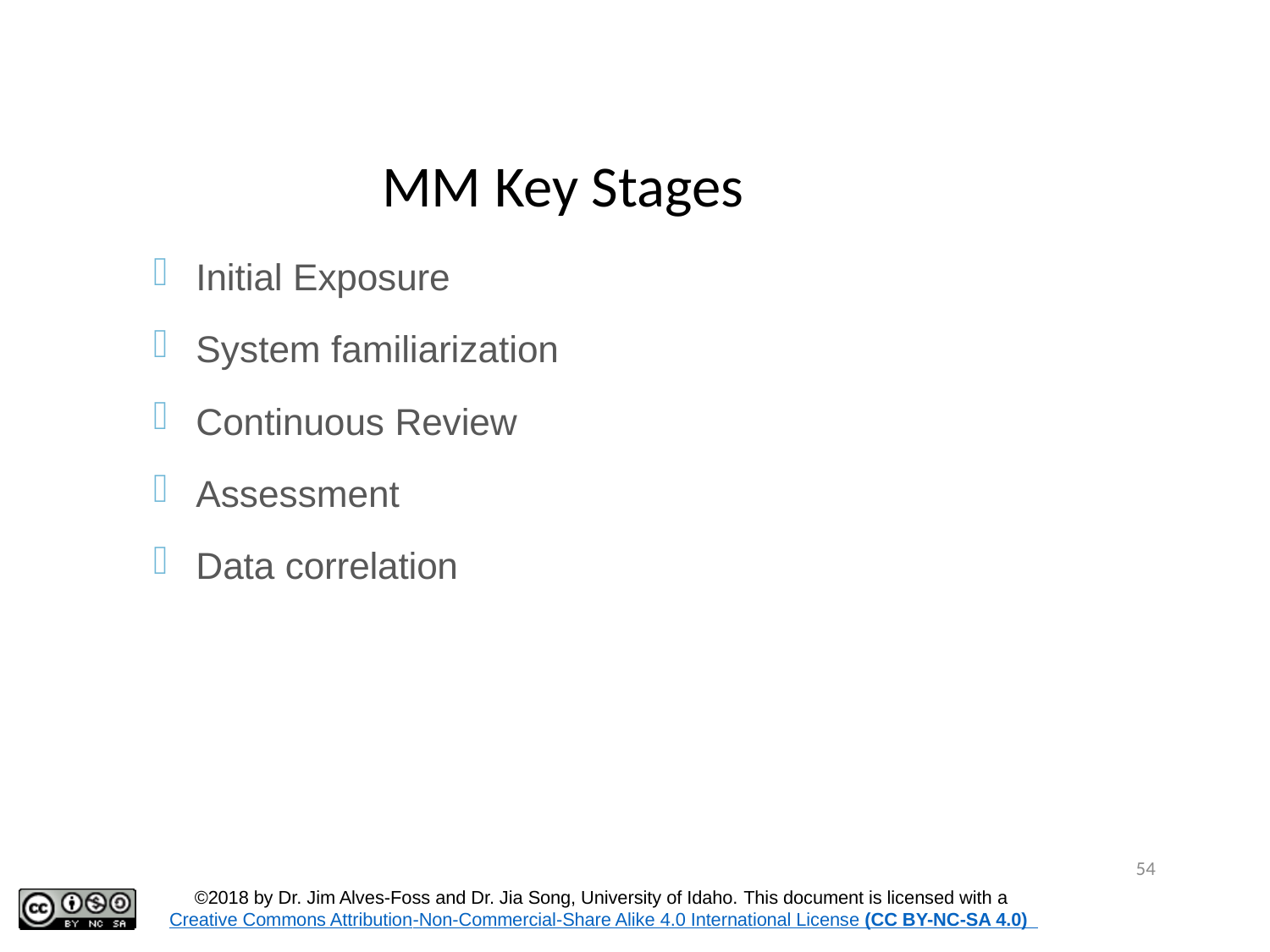

# MM Key Stages
Initial Exposure
System familiarization
Continuous Review
Assessment
Data correlation
54